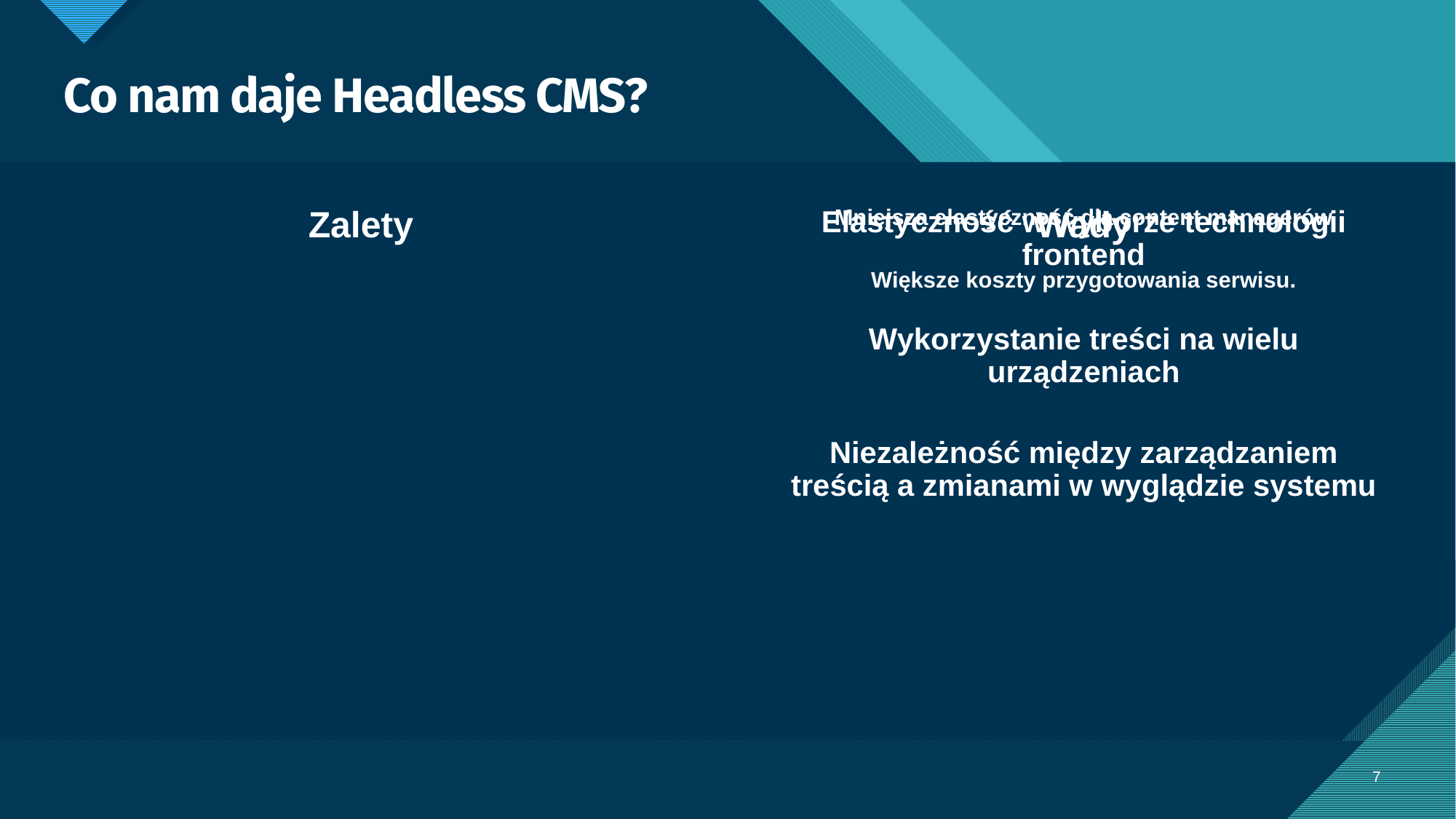

# Co nam daje Headless CMS?
Zalety
Wady
Elastyczność w wyborze technologii frontend
Wykorzystanie treści na wielu urządzeniach
Niezależność między zarządzaniem treścią a zmianami w wyglądzie systemu

Mniejsza elastyczność dla content managerów
Większe koszty przygotowania serwisu.
7